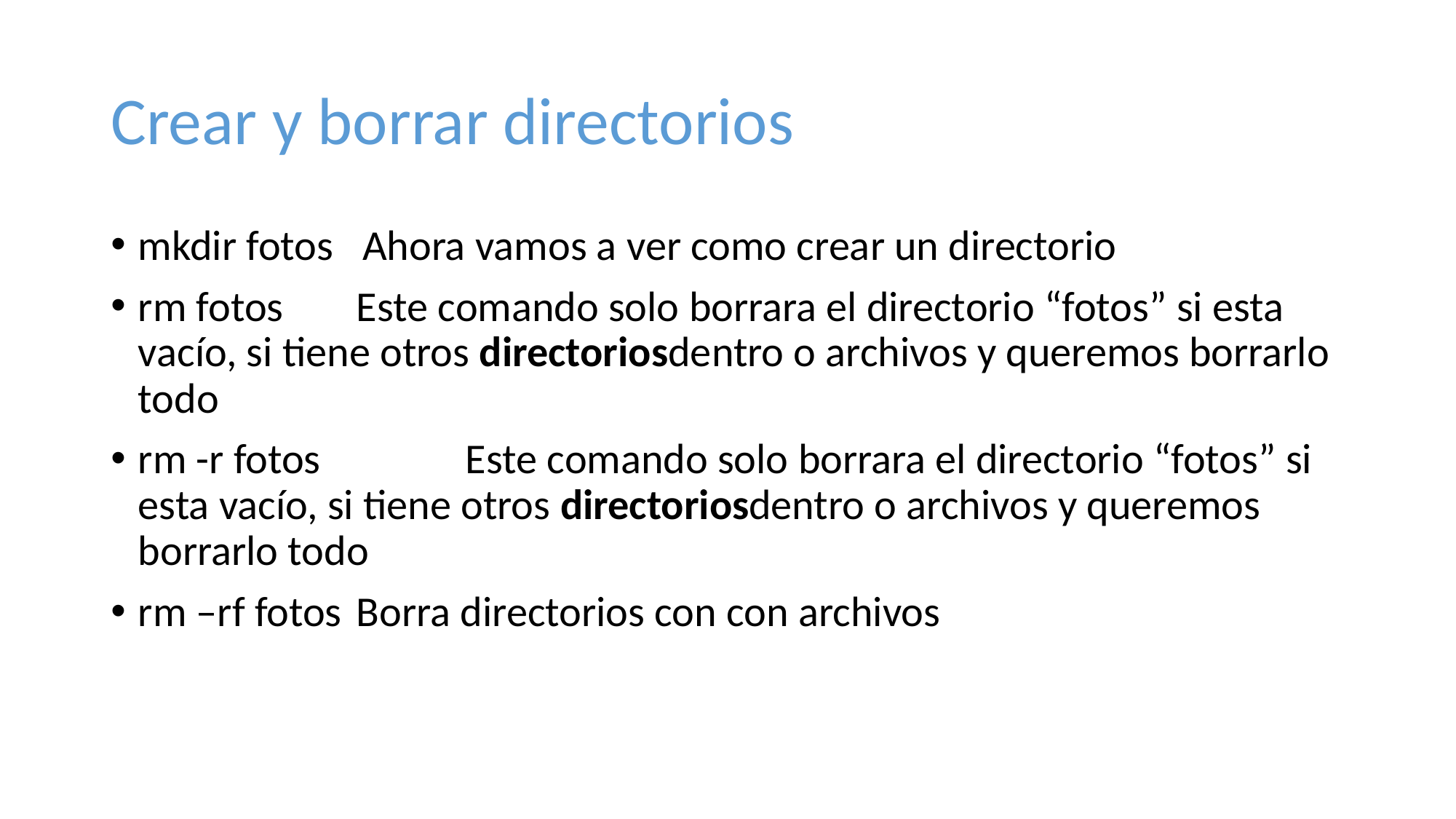

# Crear y borrar directorios
mkdir fotos   Ahora vamos a ver como crear un directorio
rm fotos	Este comando solo borrara el directorio “fotos” si esta vacío, si tiene otros directoriosdentro o archivos y queremos borrarlo todo
rm -r fotos		Este comando solo borrara el directorio “fotos” si esta vacío, si tiene otros directoriosdentro o archivos y queremos borrarlo todo
rm –rf fotos	Borra directorios con con archivos